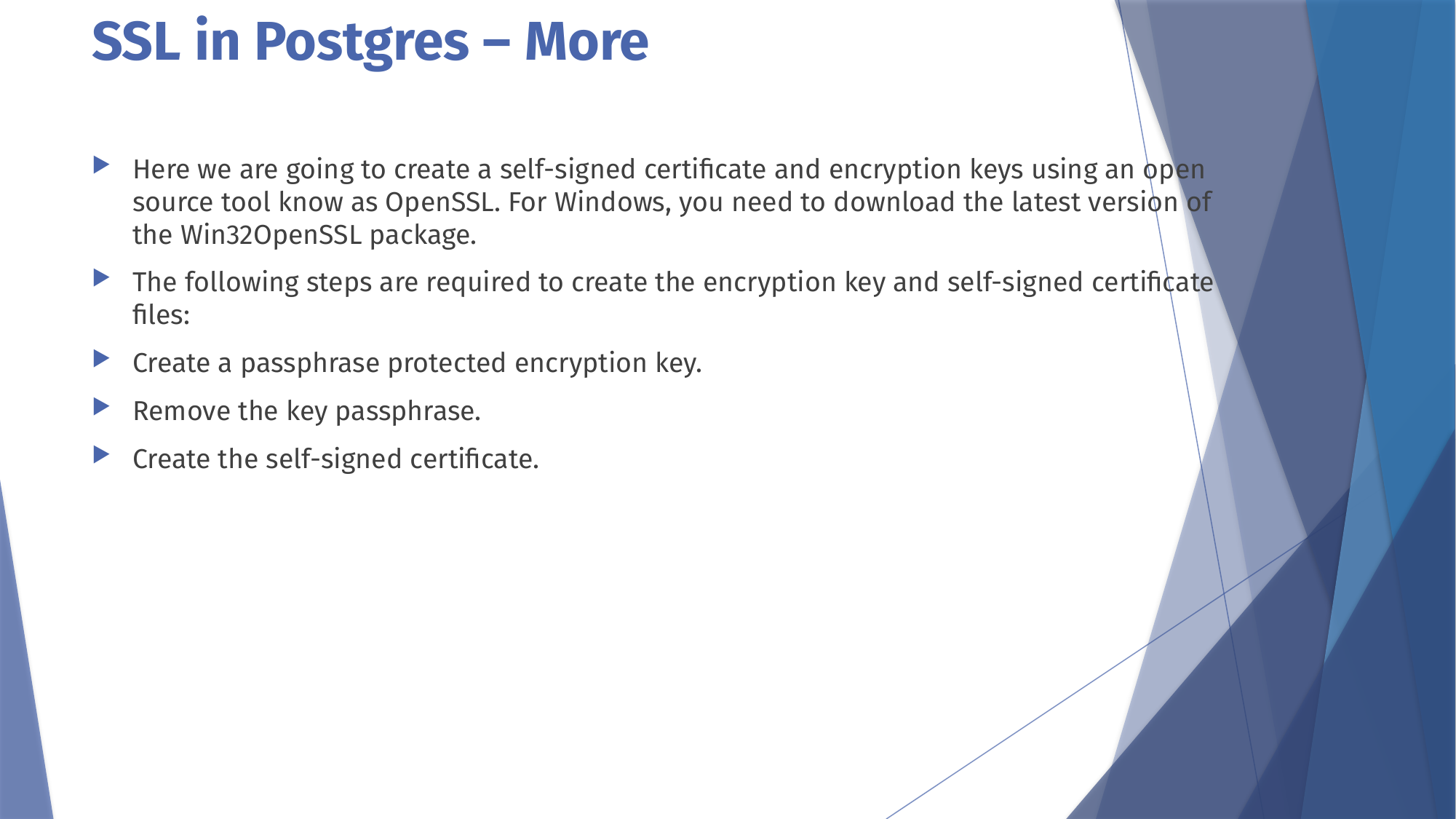

# SSL in Postgres – More
Here we are going to create a self-signed certificate and encryption keys using an open source tool know as OpenSSL. For Windows, you need to download the latest version of the Win32OpenSSL package.
The following steps are required to create the encryption key and self-signed certificate files:
Create a passphrase protected encryption key.
Remove the key passphrase.
Create the self-signed certificate.